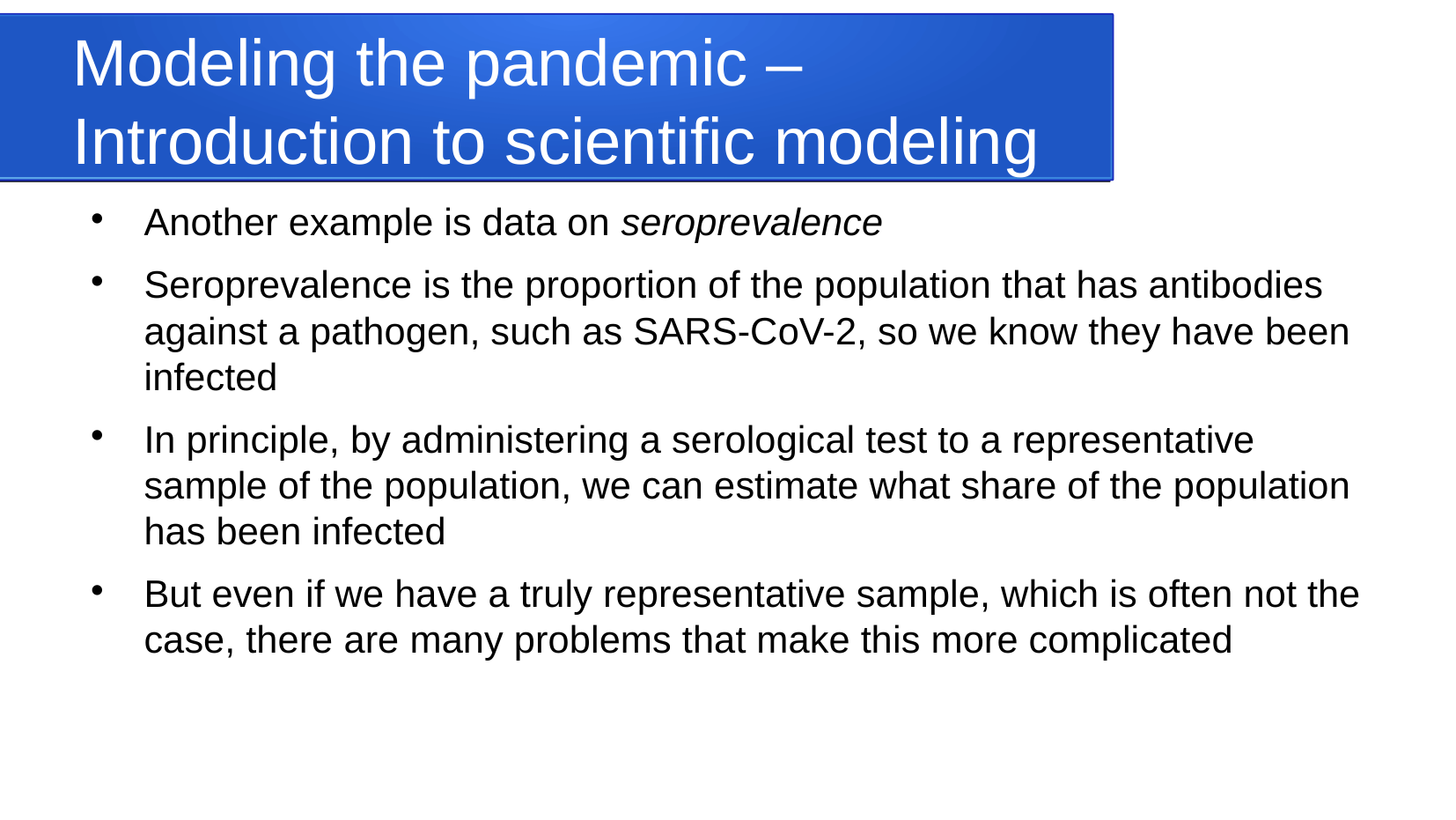

Modeling the pandemic – Introduction to scientific modeling
Another example is data on seroprevalence
Seroprevalence is the proportion of the population that has antibodies against a pathogen, such as SARS-CoV-2, so we know they have been infected
In principle, by administering a serological test to a representative sample of the population, we can estimate what share of the population has been infected
But even if we have a truly representative sample, which is often not the case, there are many problems that make this more complicated